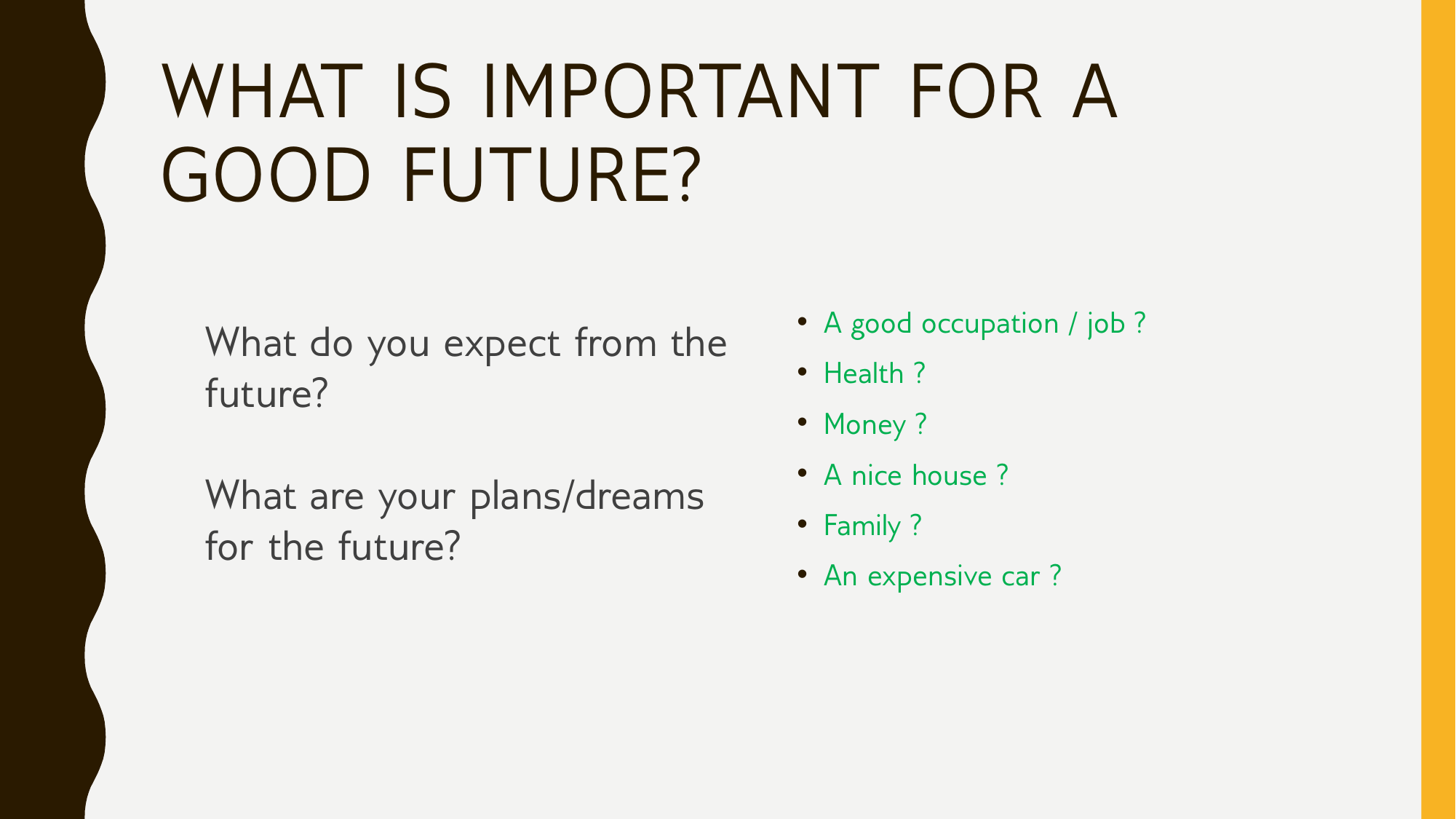

# What is important for a good future?
A good occupation / job ?
Health ?
Money ?
A nice house ?
Family ?
An expensive car ?
What do you expect from the future?

What are your plans/dreams for the future?